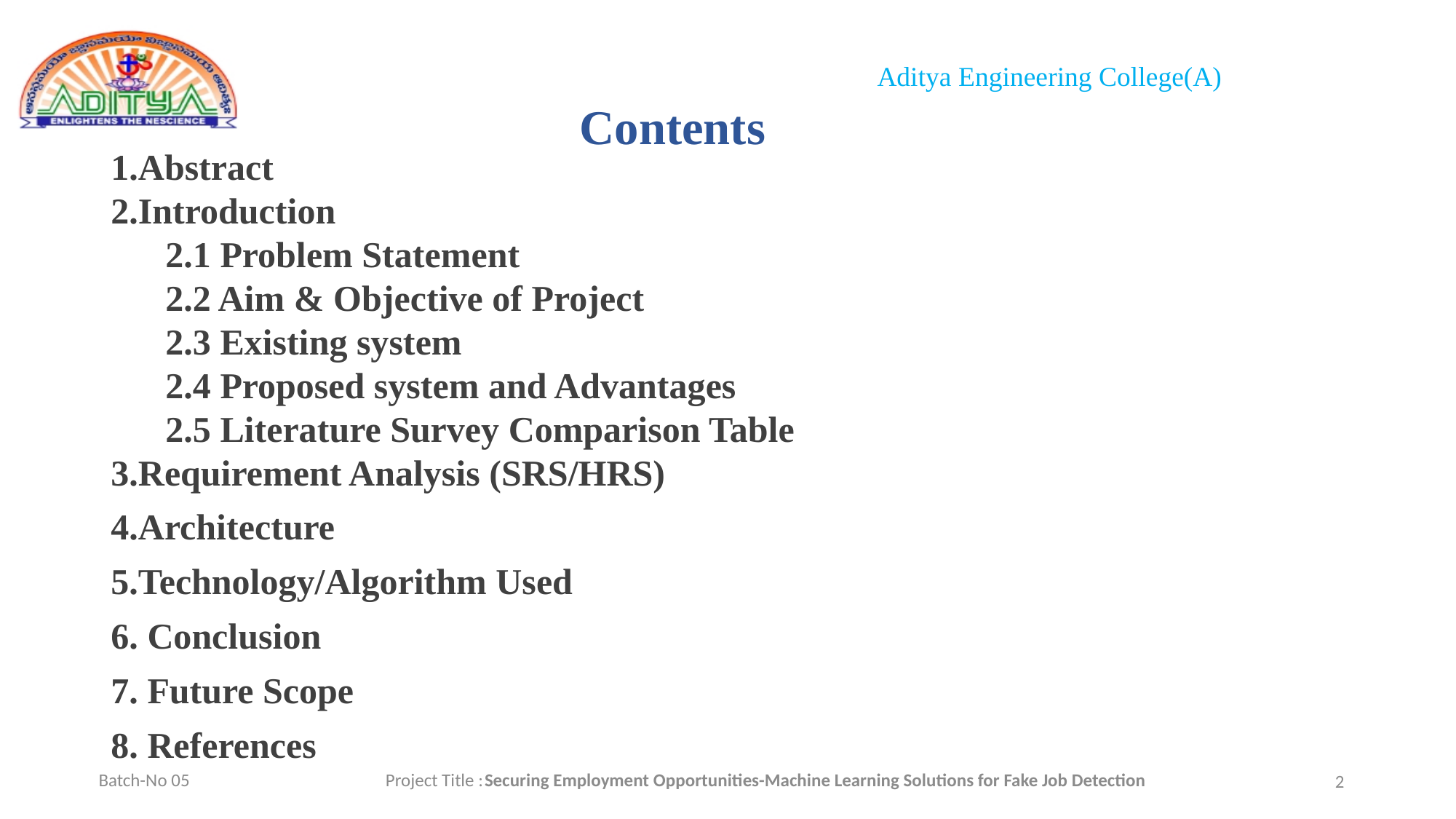

# Contents
1.Abstract
2.Introduction
2.1 Problem Statement
2.2 Aim & Objective of Project
2.3 Existing system
2.4 Proposed system and Advantages
2.5 Literature Survey Comparison Table
3.Requirement Analysis (SRS/HRS)
4.Architecture
5.Technology/Algorithm Used
6. Conclusion
7. Future Scope
8. References

2
Batch-No 05                                               Project Title :Securing Employment Opportunities-Machine Learning Solutions for Fake Job Detection